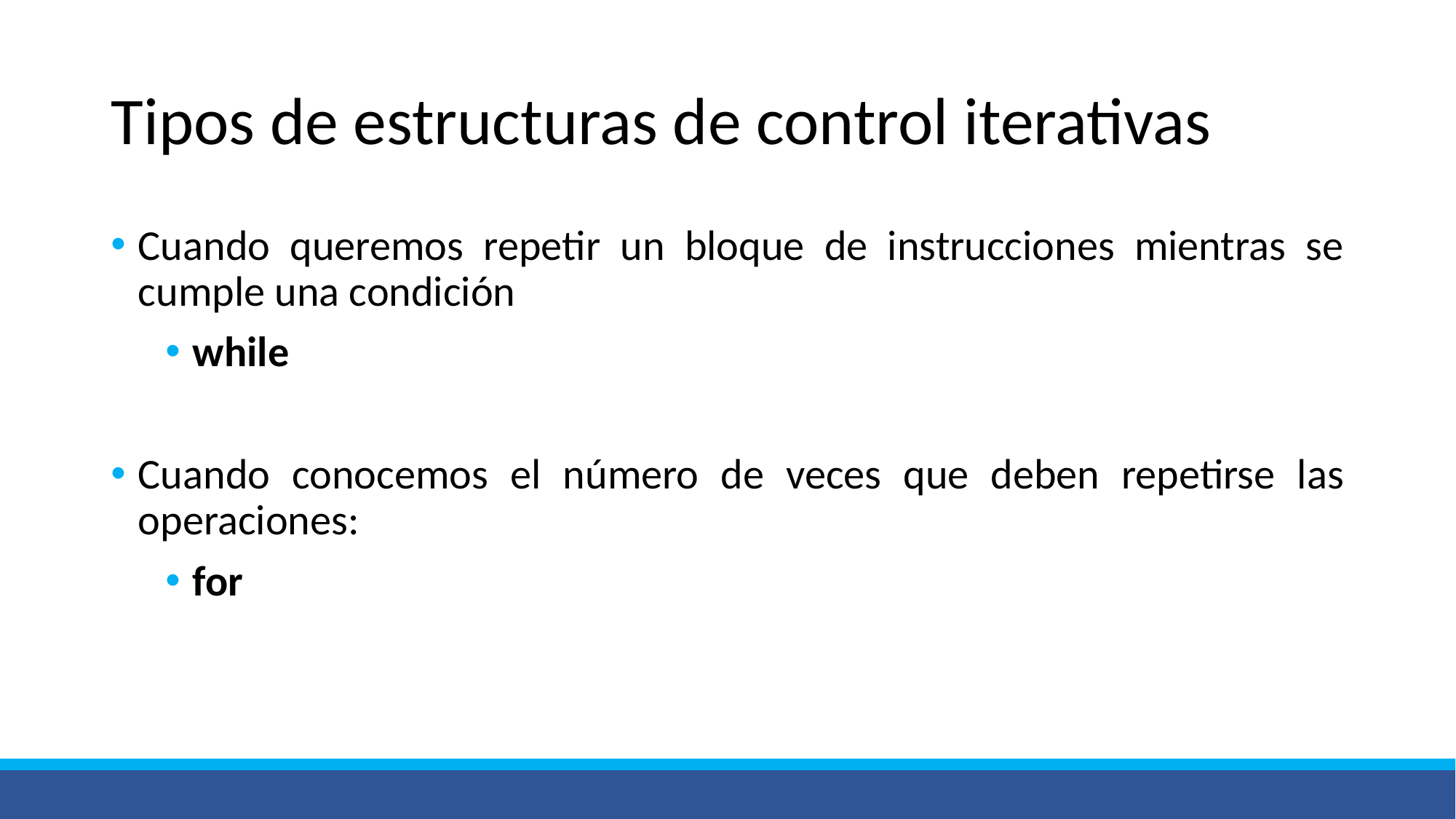

# Tipos de estructuras de control iterativas
Cuando queremos repetir un bloque de instrucciones mientras se cumple una condición
while

Cuando conocemos el número de veces que deben repetirse las operaciones:
for